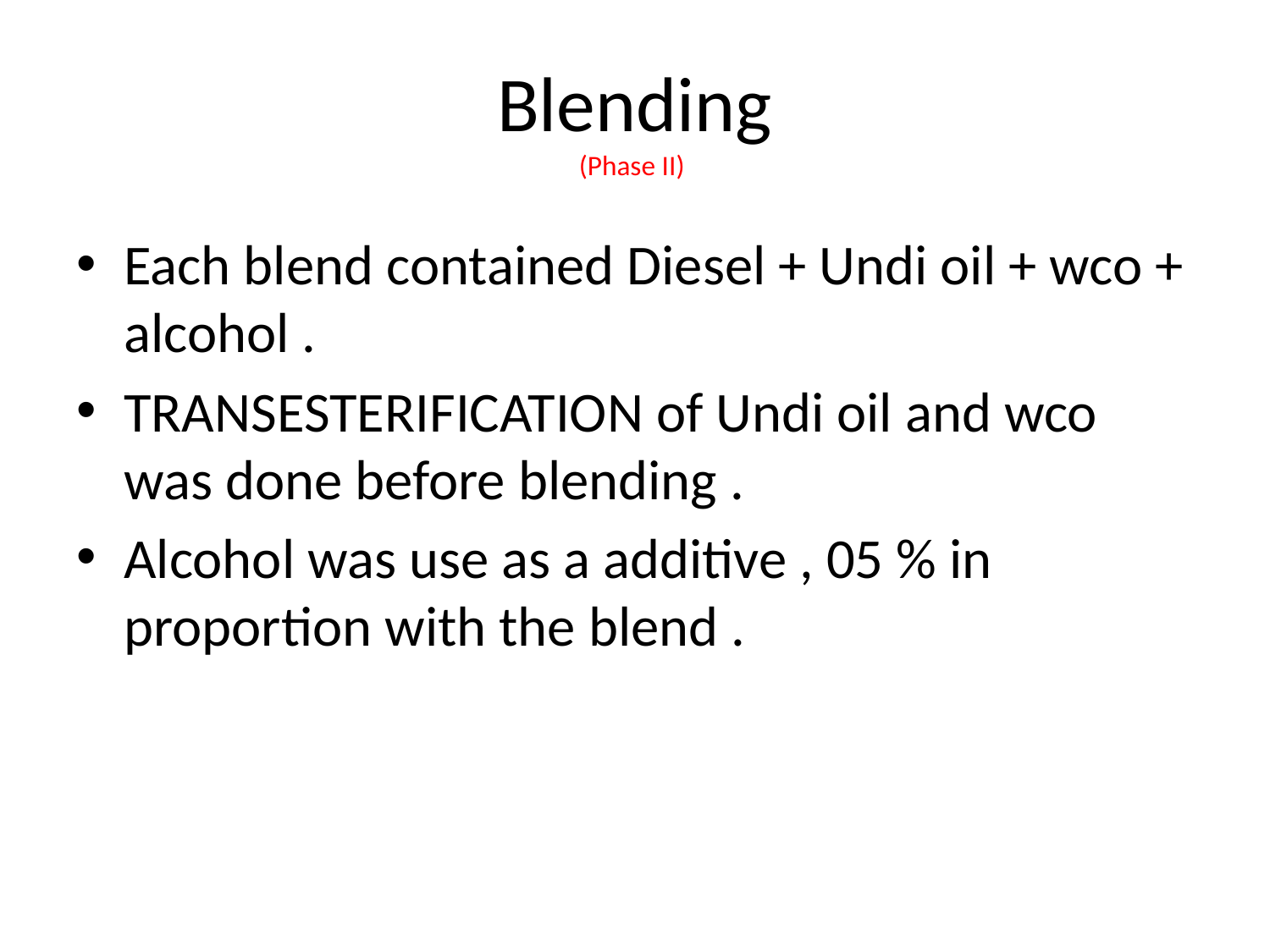

# Blending (Phase II)
Each blend contained Diesel + Undi oil + wco + alcohol .
TRANSESTERIFICATION of Undi oil and wco was done before blending .
Alcohol was use as a additive , 05 % in proportion with the blend .